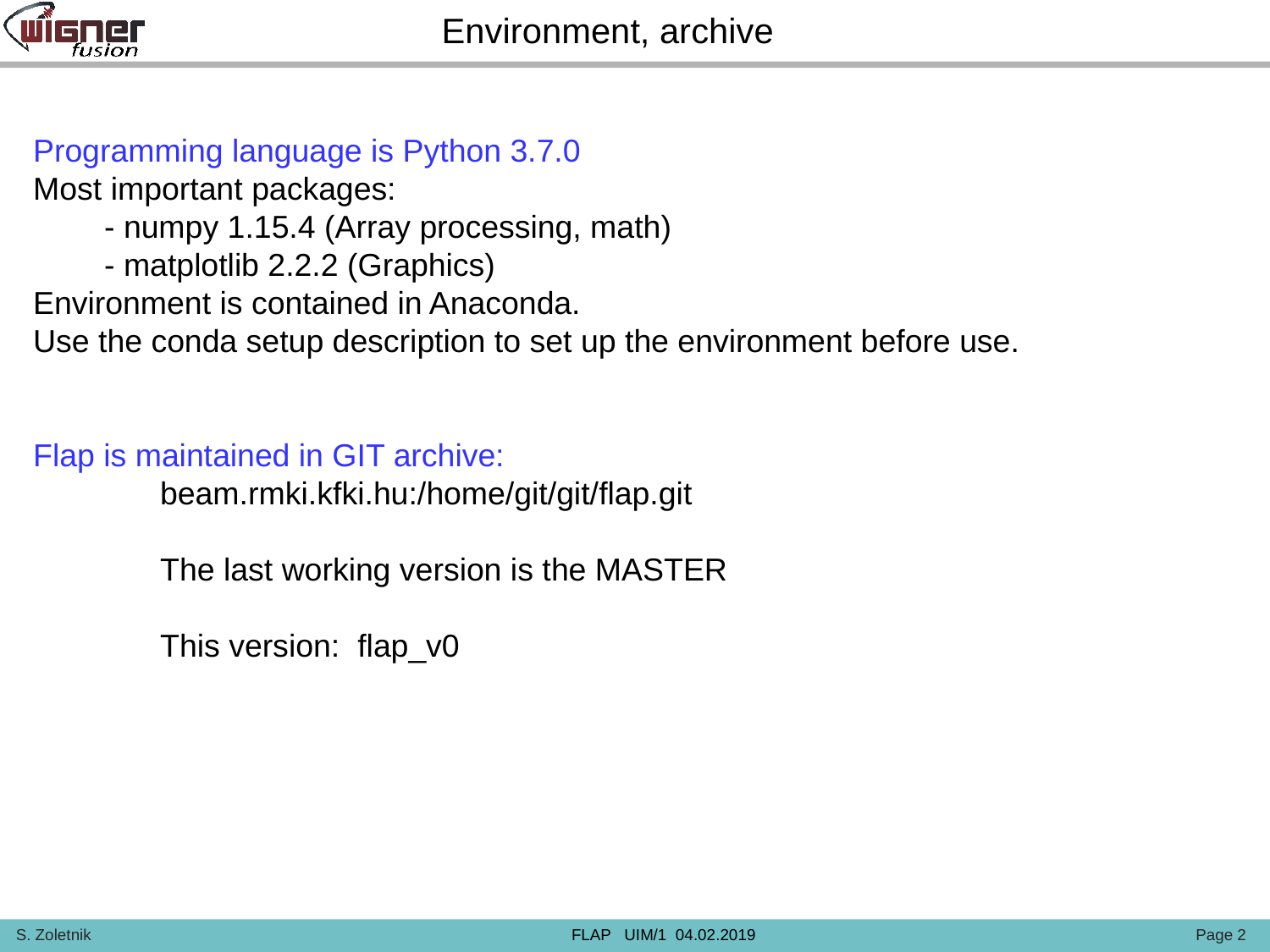

Environment, archive
Programming language is Python 3.7.0
Most important packages:
        - numpy 1.15.4 (Array processing, math)
        - matplotlib 2.2.2 (Graphics)
Environment is contained in Anaconda.
Use the conda setup description to set up the environment before use.

Flap is maintained in GIT archive:
beam.rmki.kfki.hu:/home/git/git/flap.git

The last working version is the MASTER

This version:  flap_v0